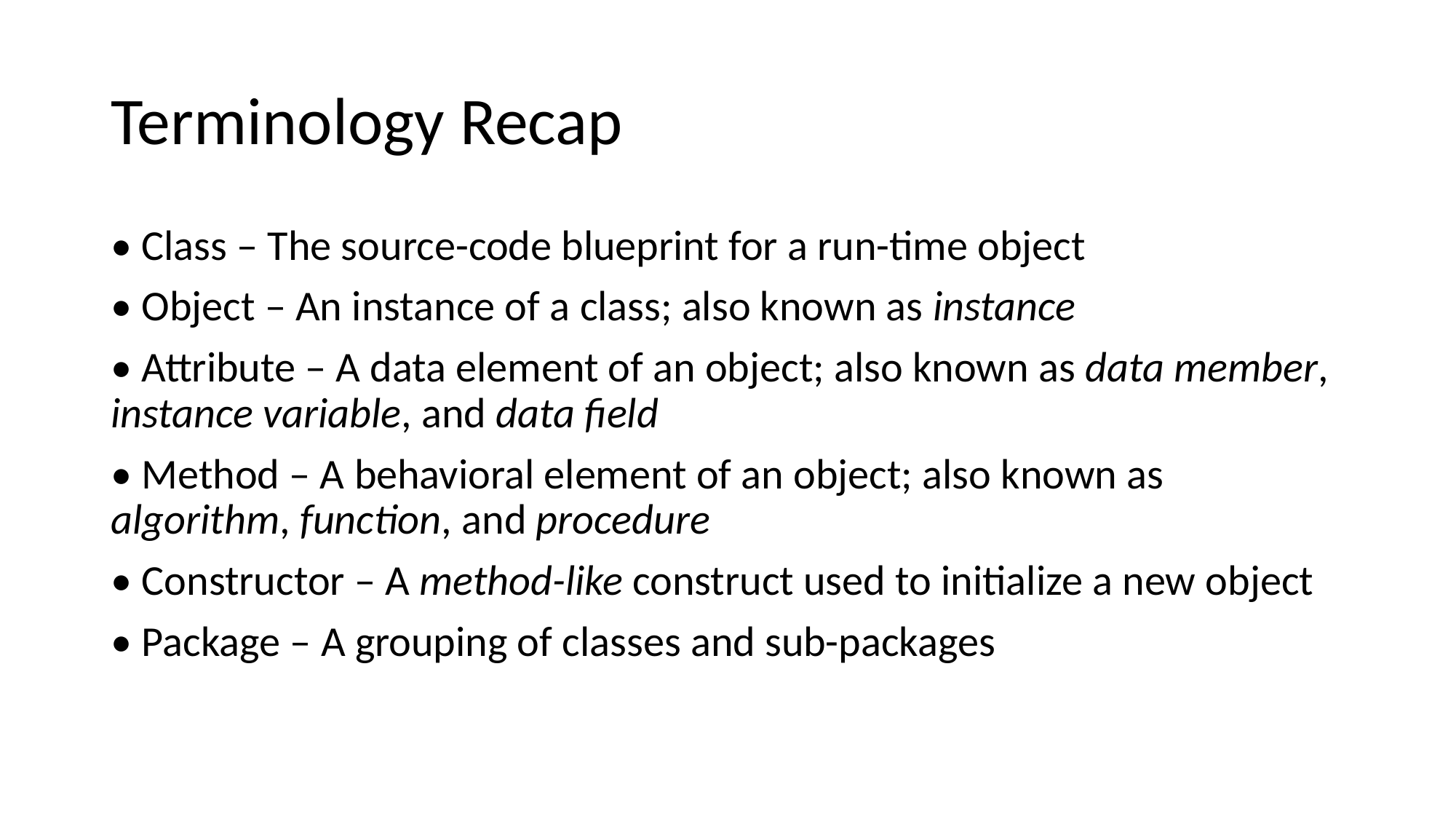

# Terminology Recap
• Class – The source-code blueprint for a run-time object
• Object – An instance of a class; also known as instance
• Attribute – A data element of an object; also known as data member, instance variable, and data field
• Method – A behavioral element of an object; also known as algorithm, function, and procedure
• Constructor – A method-like construct used to initialize a new object
• Package – A grouping of classes and sub-packages